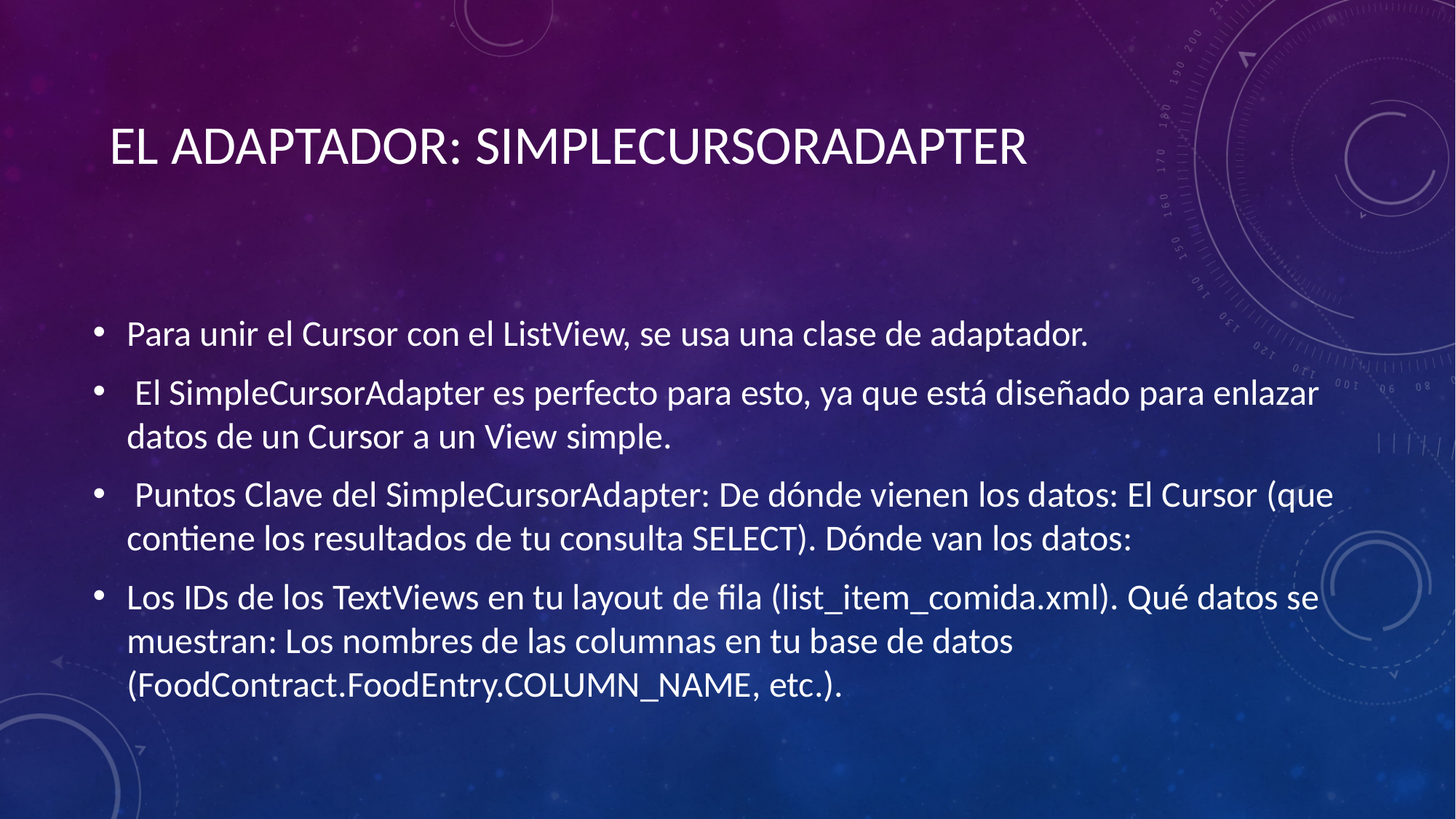

# El adaptador: SimpleCursorAdapter
Para unir el Cursor con el ListView, se usa una clase de adaptador.
 El SimpleCursorAdapter es perfecto para esto, ya que está diseñado para enlazar datos de un Cursor a un View simple.
 Puntos Clave del SimpleCursorAdapter: De dónde vienen los datos: El Cursor (que contiene los resultados de tu consulta SELECT). Dónde van los datos:
Los IDs de los TextViews en tu layout de fila (list_item_comida.xml). Qué datos se muestran: Los nombres de las columnas en tu base de datos (FoodContract.FoodEntry.COLUMN_NAME, etc.).